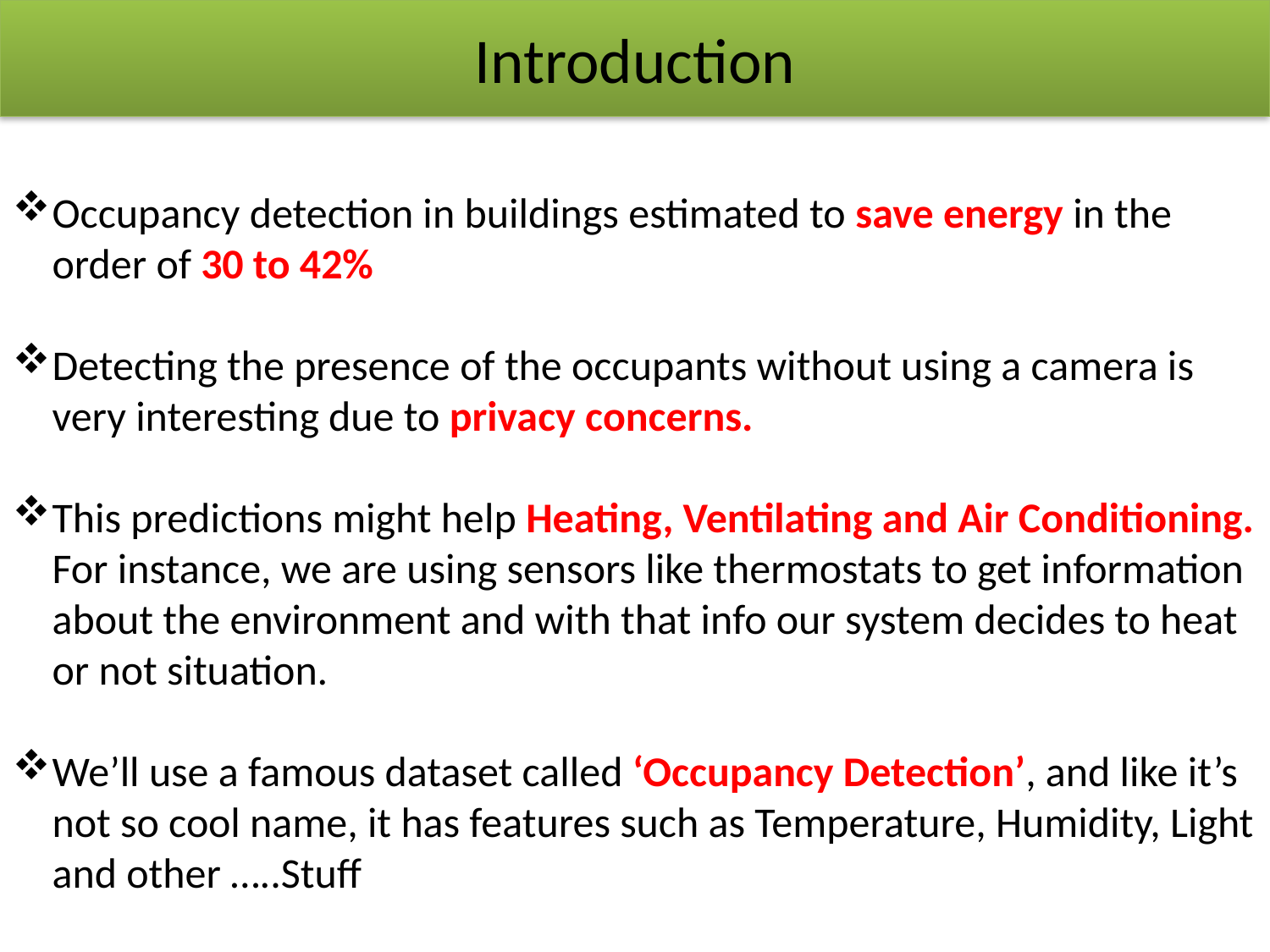

Introduction
Occupancy detection in buildings estimated to save energy in the order of 30 to 42%

Detecting the presence of the occupants without using a camera is very interesting due to privacy concerns.

This predictions might help Heating, Ventilating and Air Conditioning. For instance, we are using sensors like thermostats to get information about the environment and with that info our system decides to heat or not situation.

We’ll use a famous dataset called ‘Occupancy Detection’, and like it’s not so cool name, it has features such as Temperature, Humidity, Light and other …..Stuff